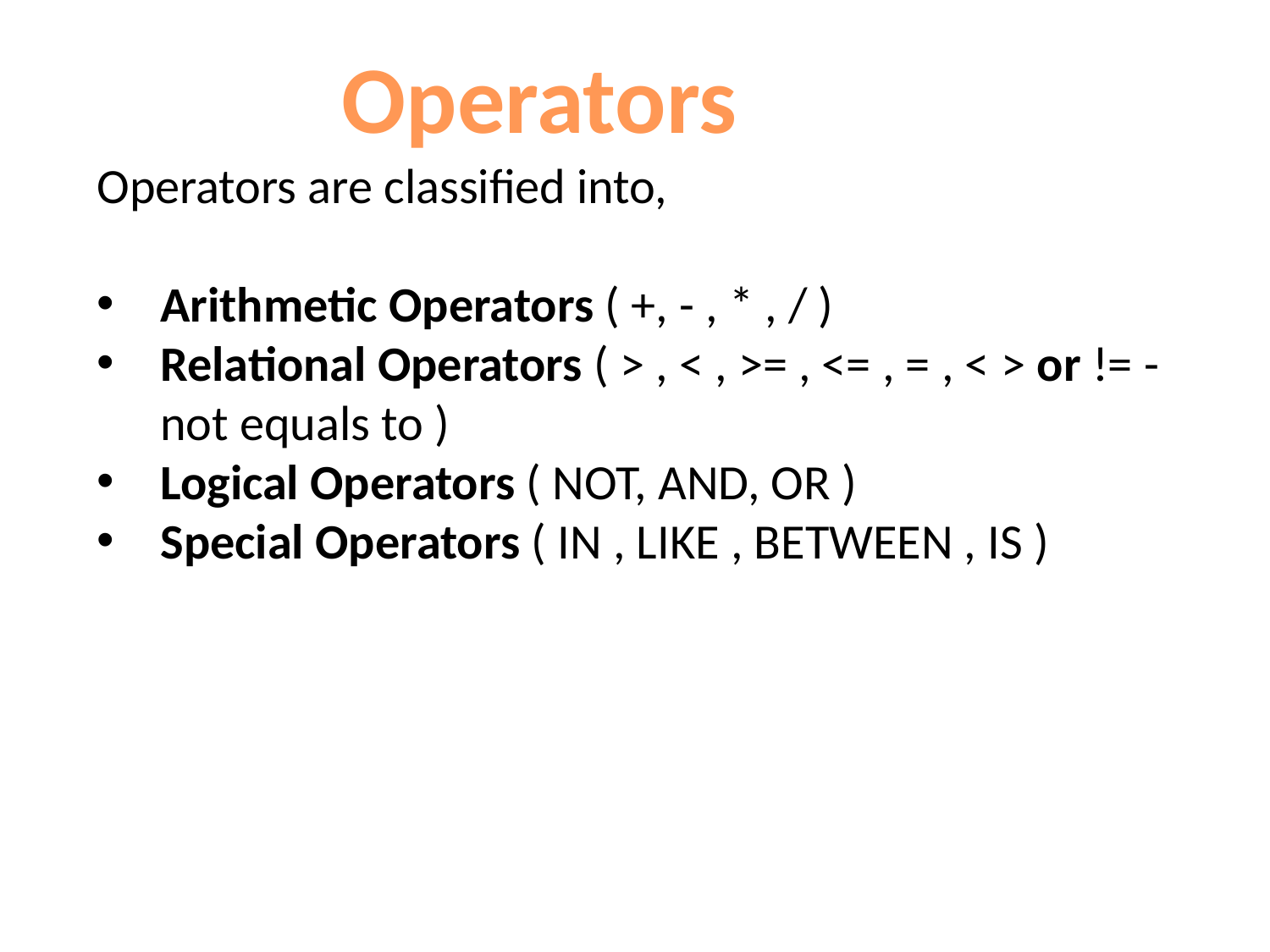

Operators
Operators are classified into,

Arithmetic Operators ( +, - , * , / )
Relational Operators ( > , < , >= , <= , = , < > or != - not equals to )
Logical Operators ( NOT, AND, OR )
Special Operators ( IN , LIKE , BETWEEN , IS )